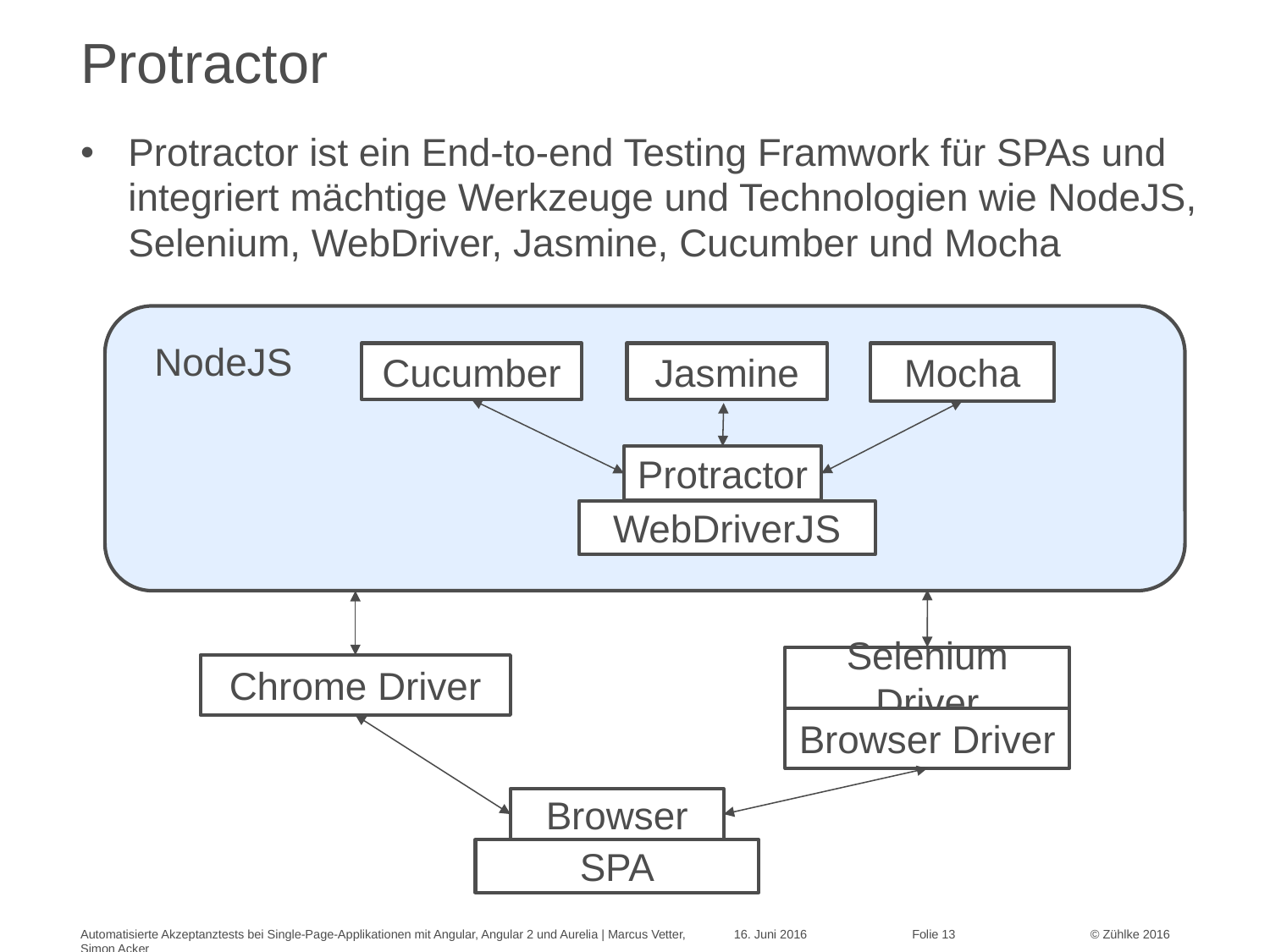

# Protractor
Protractor ist ein End-to-end Testing Framwork für SPAs und integriert mächtige Werkzeuge und Technologien wie NodeJS, Selenium, WebDriver, Jasmine, Cucumber und Mocha

NodeJS
Cucumber
Jasmine
Mocha
Protractor
WebDriverJS
Selenium Driver
Chrome Driver
Browser Driver
Browser
SPA